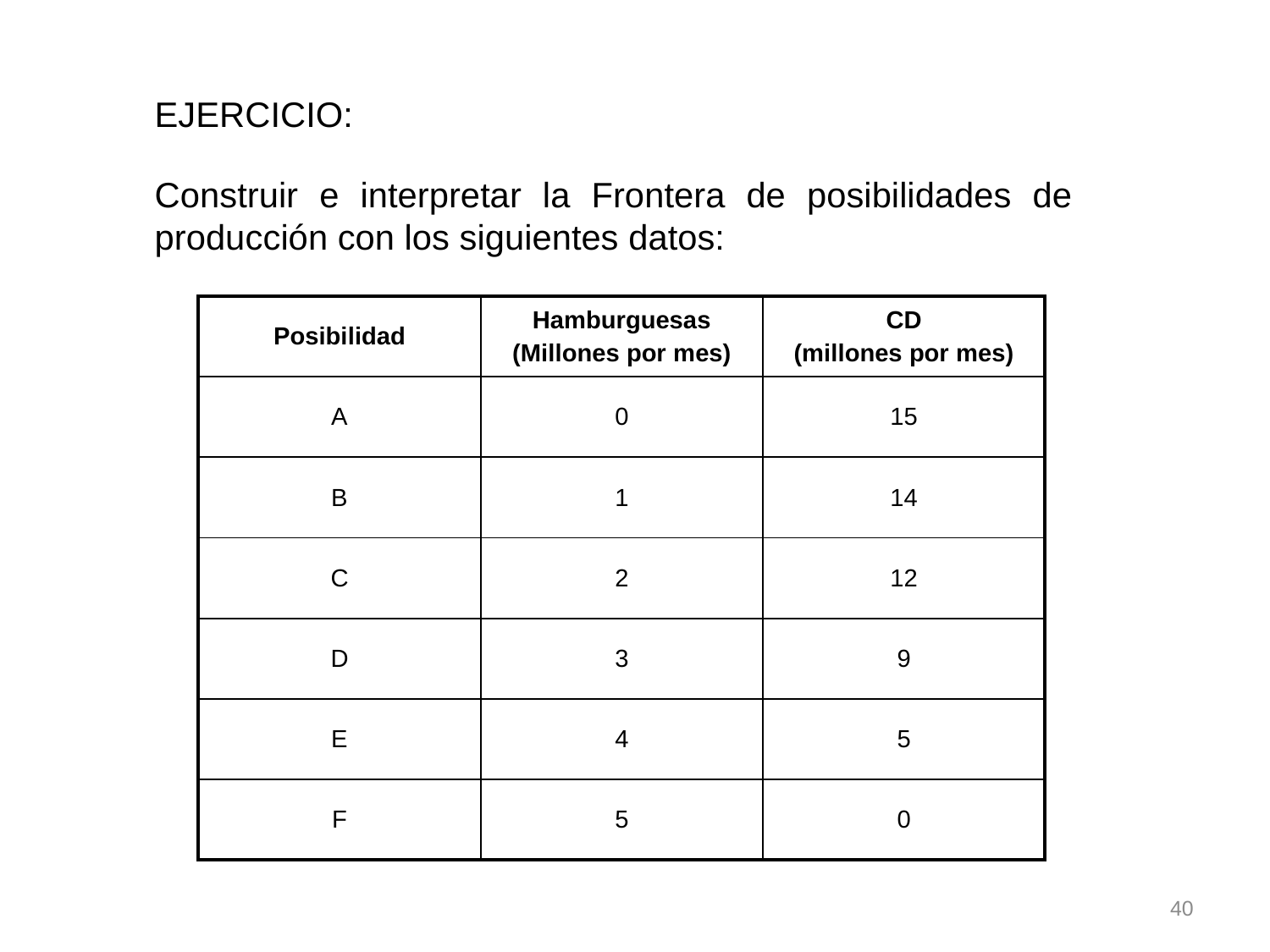

EJERCICIO:
Construir e interpretar la Frontera de posibilidades de producción con los siguientes datos:
| Posibilidad | Hamburguesas (Millones por mes) | CD (millones por mes) |
| --- | --- | --- |
| A | 0 | 15 |
| B | 1 | 14 |
| C | 2 | 12 |
| D | 3 | 9 |
| E | 4 | 5 |
| F | 5 | 0 |
40